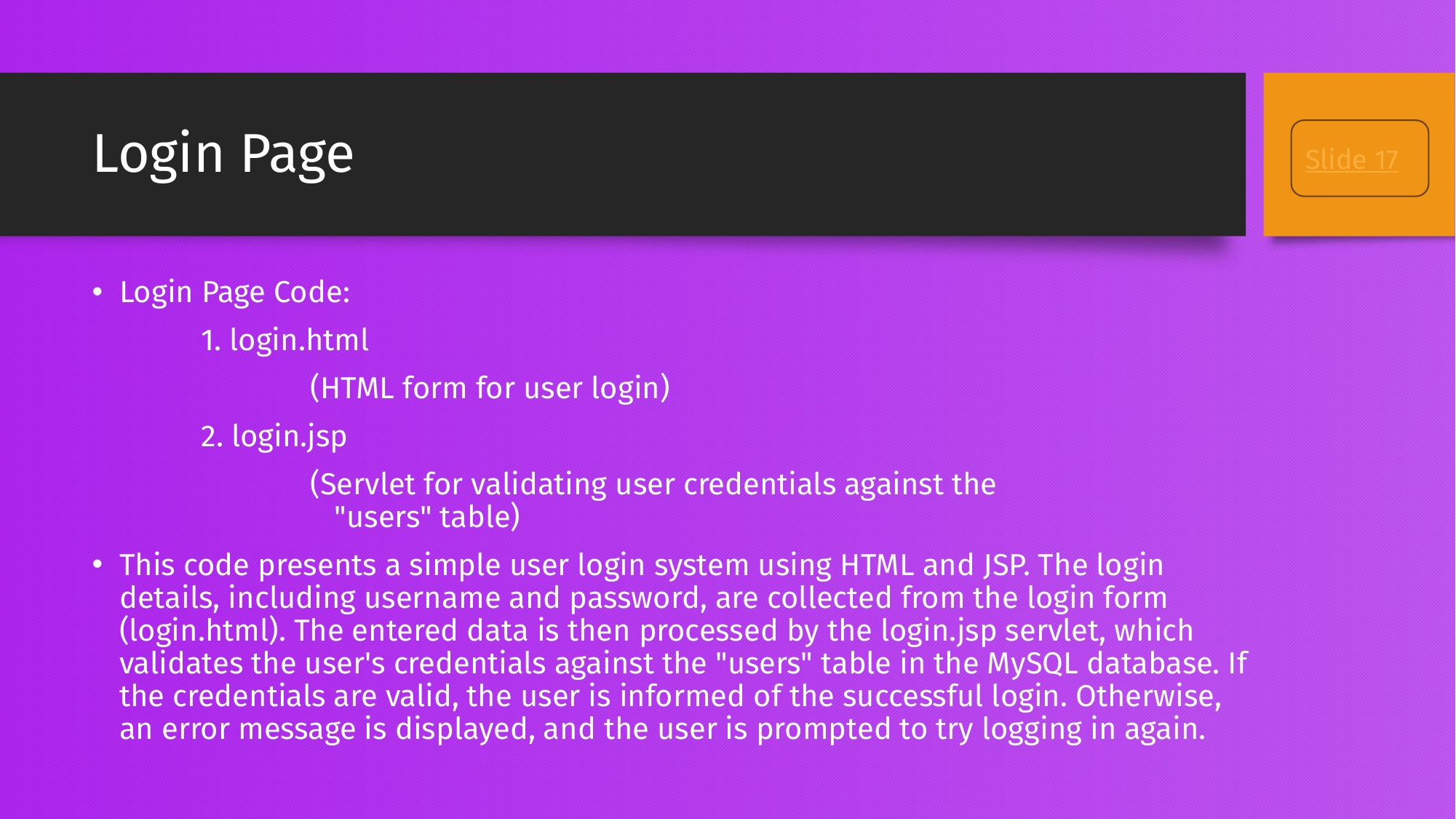

# Login Page
Slide 17
Login Page Code:
	1. login.html
		(HTML form for user login)
	2. login.jsp
		(Servlet for validating user credentials against the 			  	   "users" table)
This code presents a simple user login system using HTML and JSP. The login details, including username and password, are collected from the login form (login.html). The entered data is then processed by the login.jsp servlet, which validates the user's credentials against the "users" table in the MySQL database. If the credentials are valid, the user is informed of the successful login. Otherwise, an error message is displayed, and the user is prompted to try logging in again.